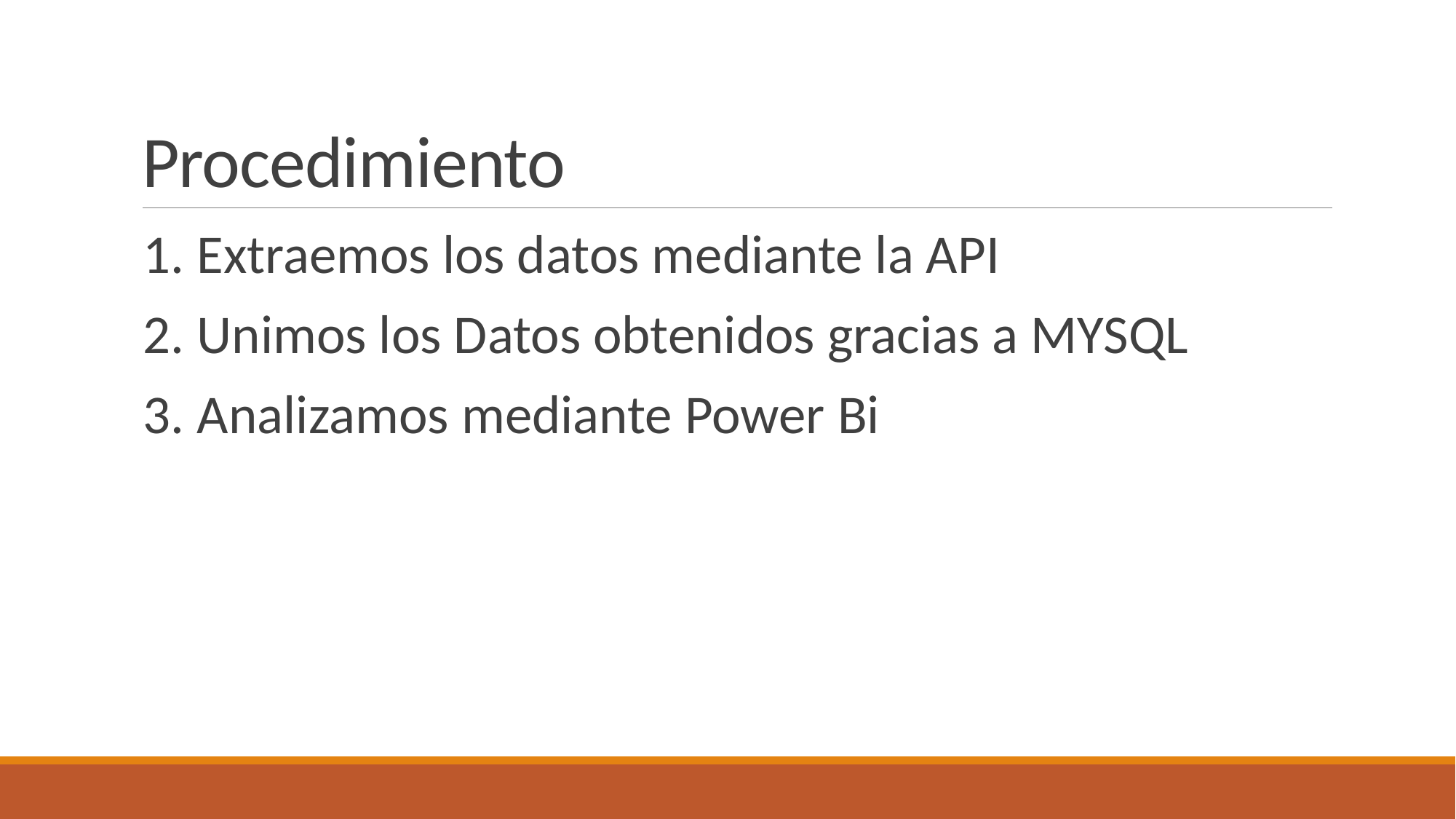

# Procedimiento
1. Extraemos los datos mediante la API
2. Unimos los Datos obtenidos gracias a MYSQL
3. Analizamos mediante Power Bi